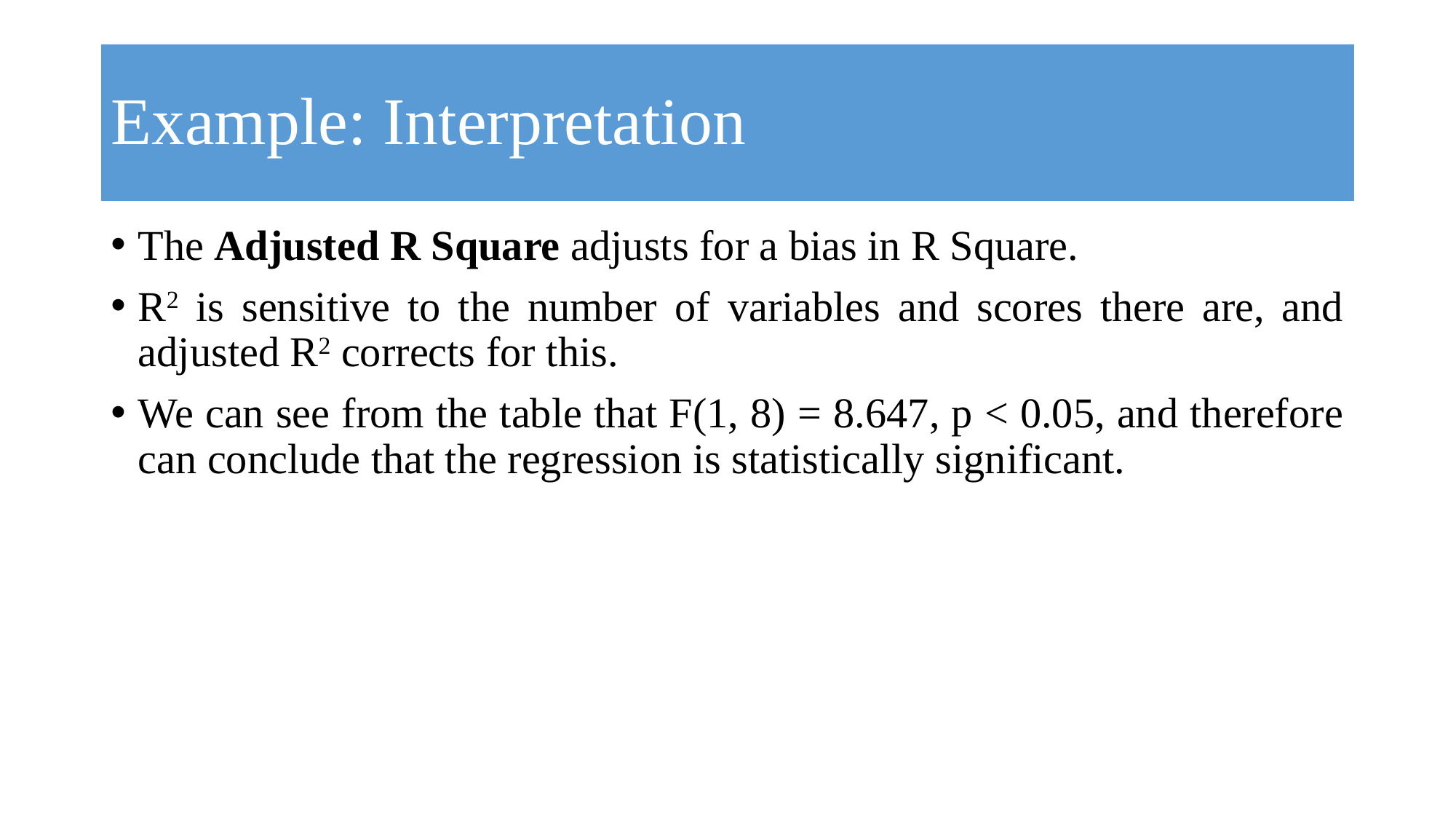

# Example: Interpretation
The Adjusted R Square adjusts for a bias in R Square.
R2 is sensitive to the number of variables and scores there are, and adjusted R2 corrects for this.
We can see from the table that F(1, 8) = 8.647, p < 0.05, and therefore can conclude that the regression is statistically significant.